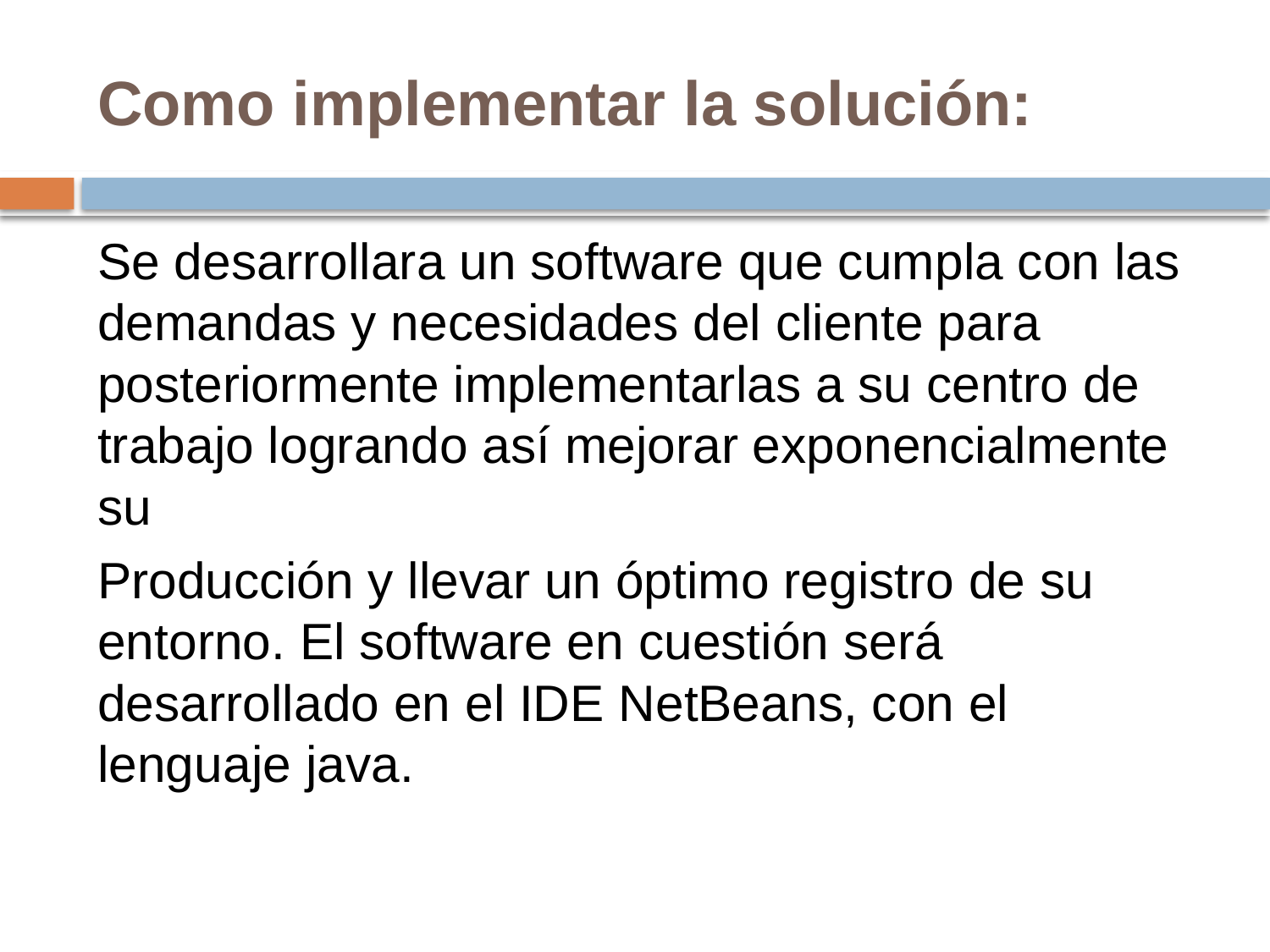

# Como implementar la solución:
Se desarrollara un software que cumpla con las demandas y necesidades del cliente para posteriormente implementarlas a su centro de trabajo logrando así mejorar exponencialmente su
Producción y llevar un óptimo registro de su entorno. El software en cuestión será desarrollado en el IDE NetBeans, con el lenguaje java.